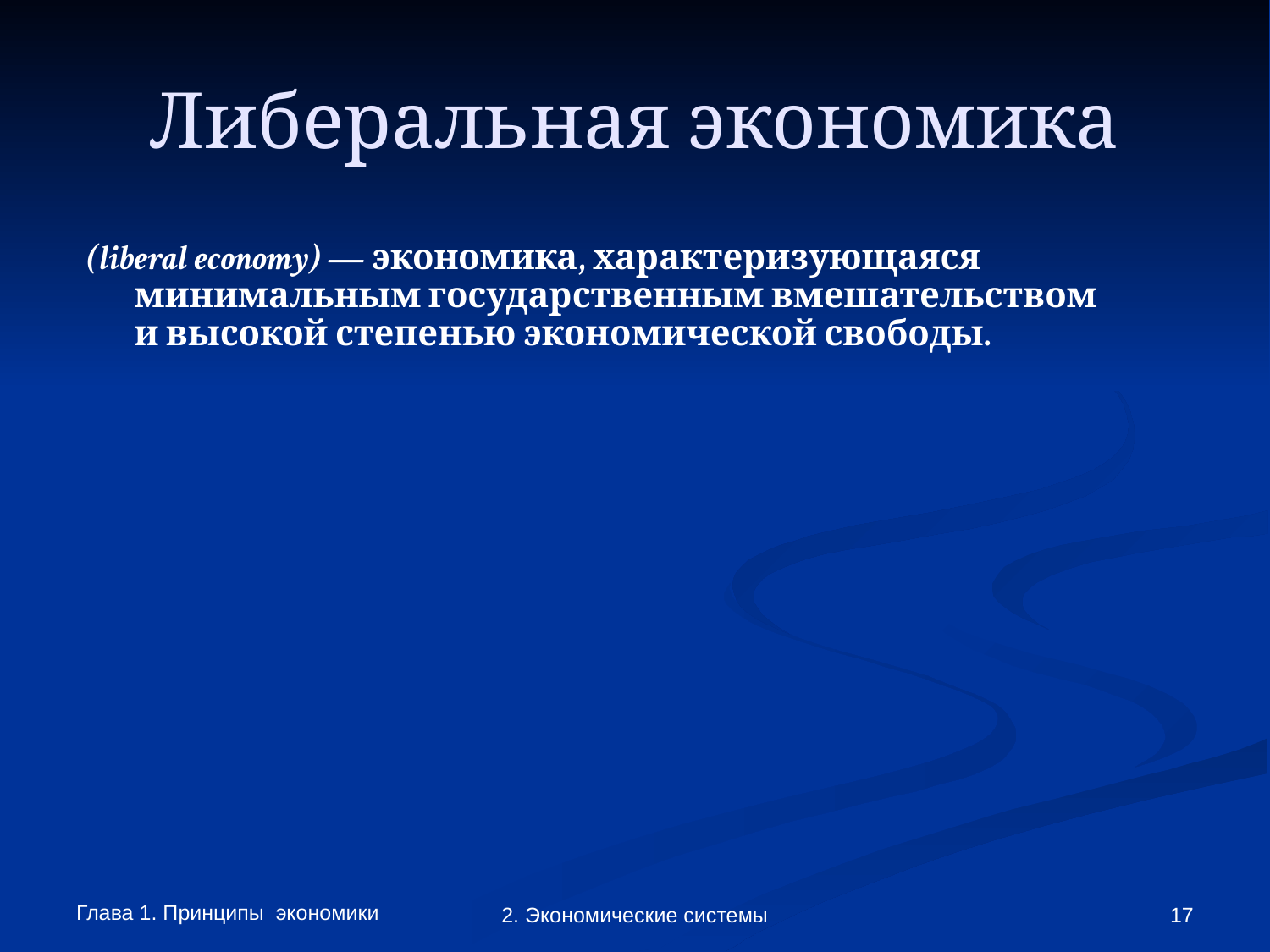

# Либеральная экономика
(liberal economy) — экономика, характеризующаяся минимальным государственным вмешательством
и высокой степенью экономической свободы.
Глава 1. Принципы  экономики
2. Экономические системы
17